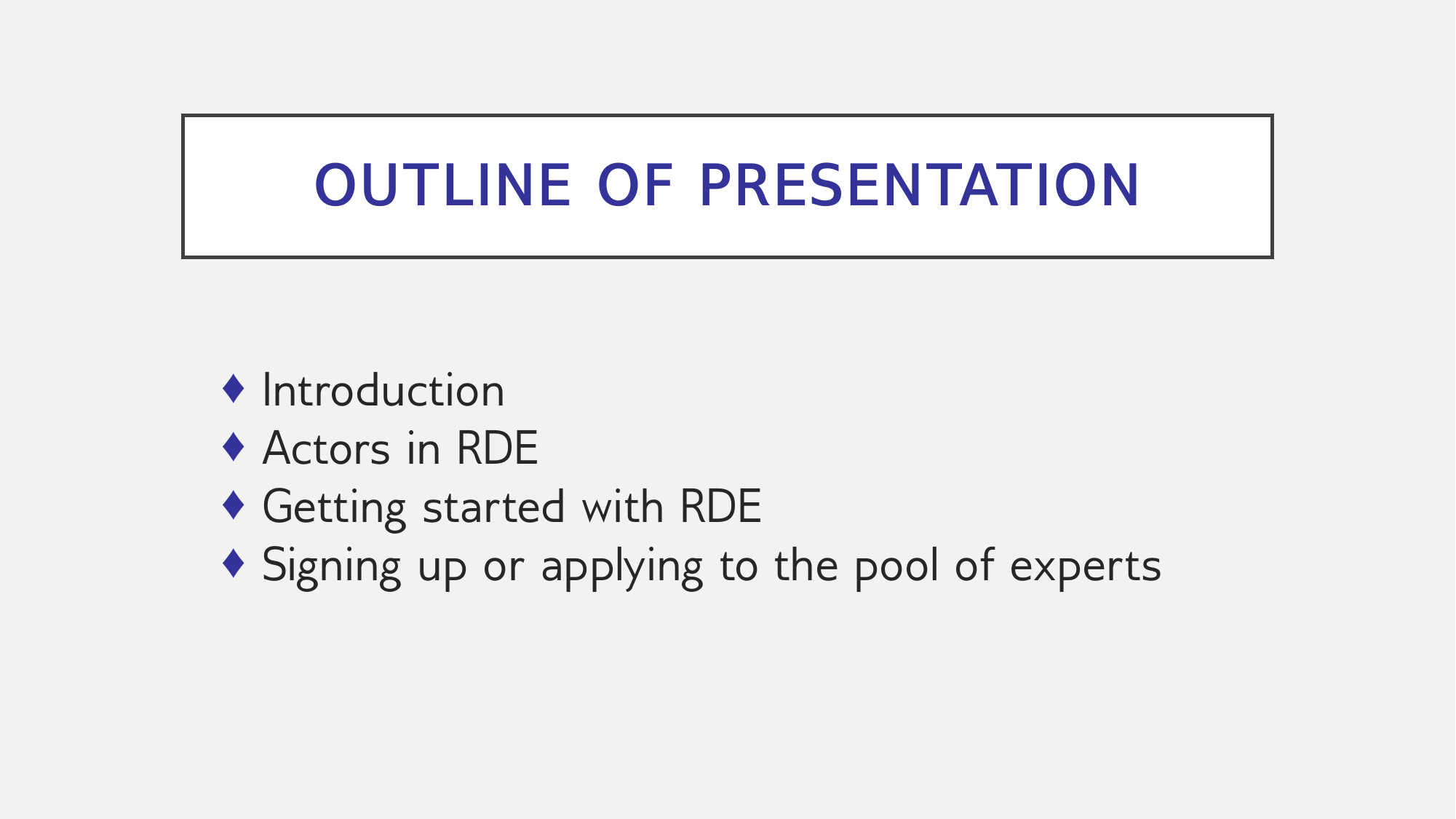

# Outline of presentation
Introduction
Actors in RDE
Getting started with RDE
Signing up or applying to the pool of experts